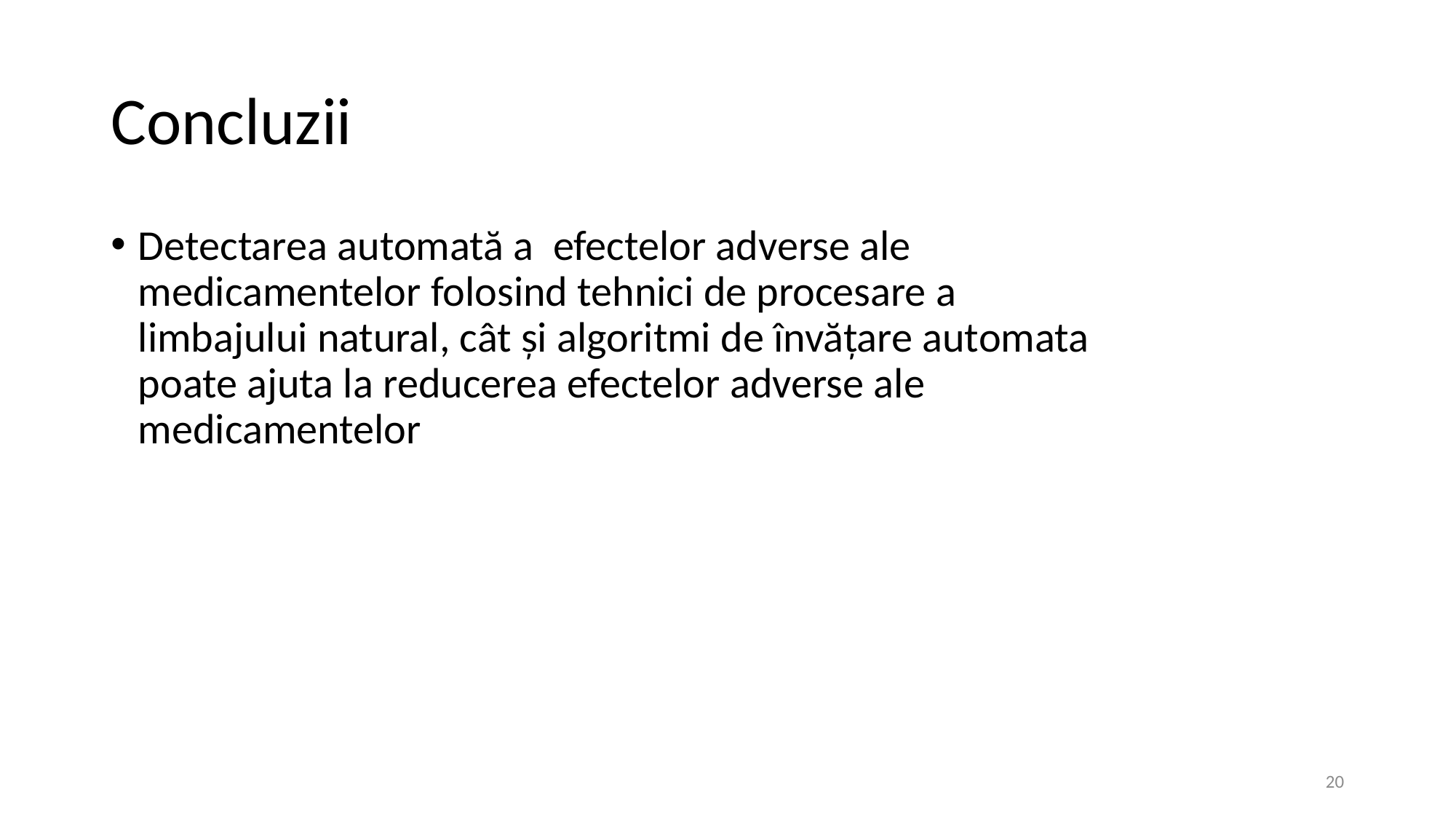

# Concluzii
Detectarea automată a  efectelor adverse ale medicamentelor folosind tehnici de procesare a limbajului natural, cât și algoritmi de învățare automata poate ajuta la reducerea efectelor adverse ale medicamentelor

20